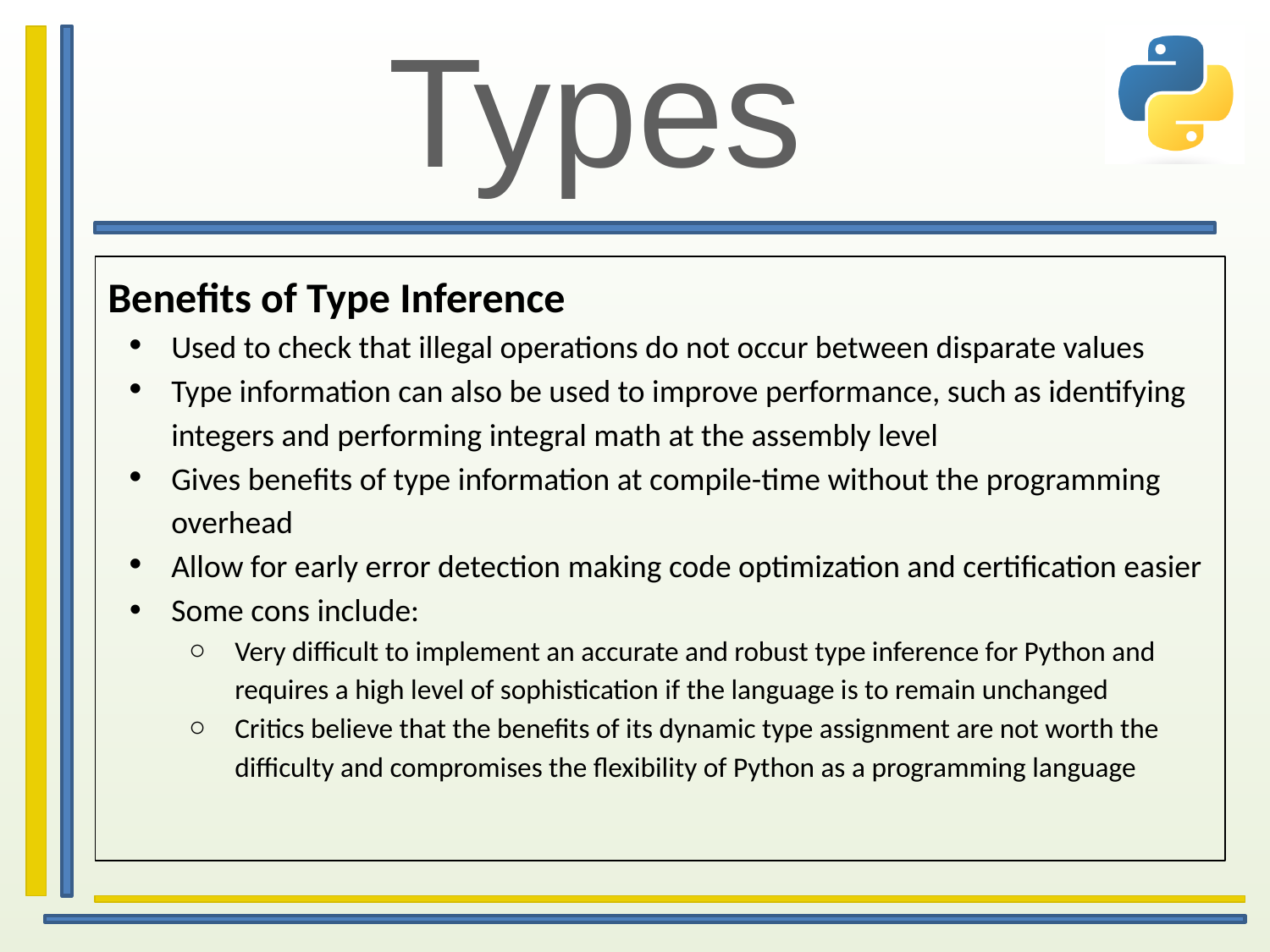

# Types

Benefits of Type Inference
Used to check that illegal operations do not occur between disparate values
Type information can also be used to improve performance, such as identifying integers and performing integral math at the assembly level
Gives beneﬁts of type information at compile-time without the programming overhead
Allow for early error detection making code optimization and certification easier
Some cons include:
Very difficult to implement an accurate and robust type inference for Python and requires a high level of sophistication if the language is to remain unchanged
Critics believe that the benefits of its dynamic type assignment are not worth the difficulty and compromises the flexibility of Python as a programming language